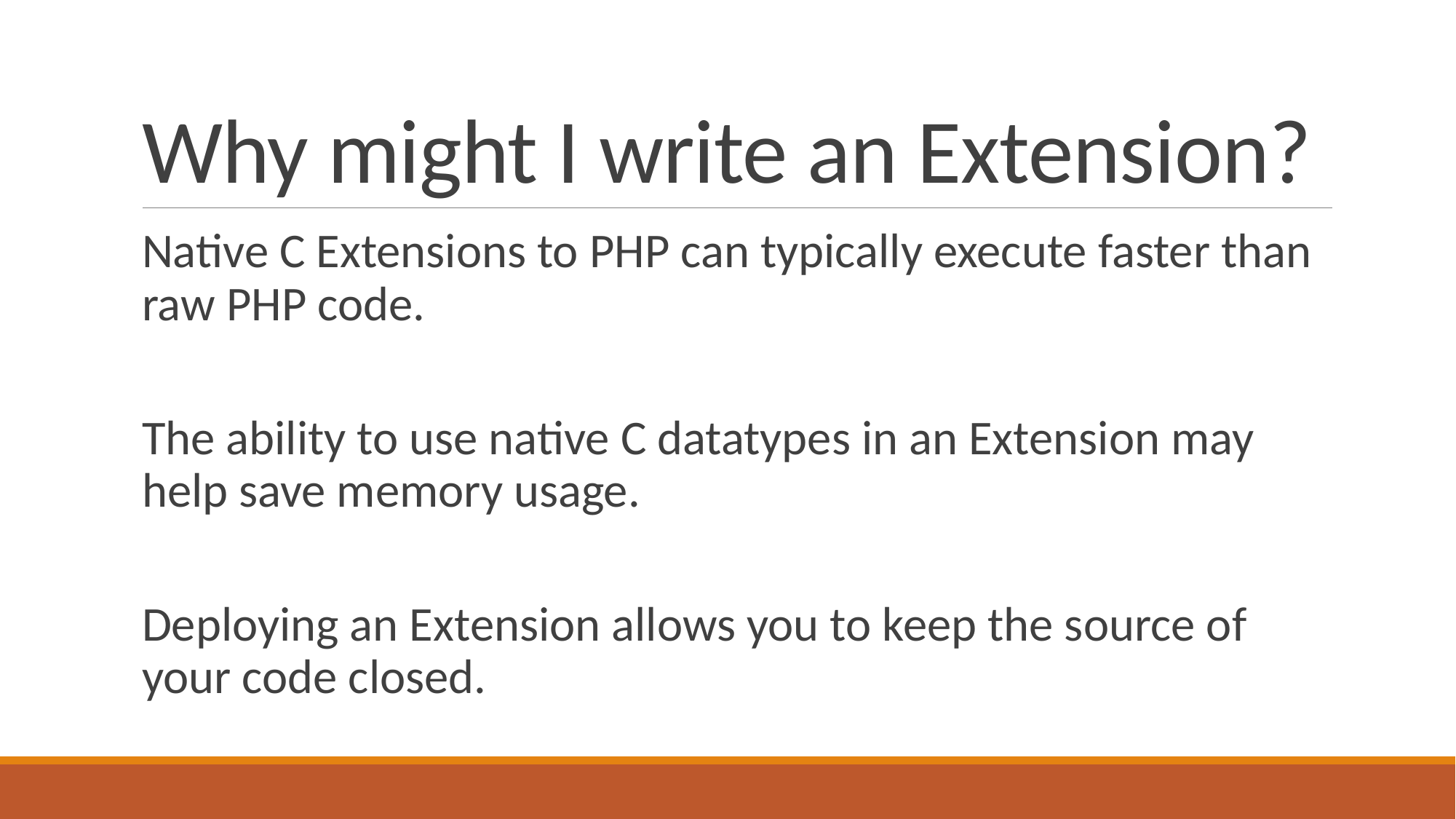

# Why might I write an Extension?
Native C Extensions to PHP can typically execute faster than raw PHP code.

The ability to use native C datatypes in an Extension may help save memory usage.

Deploying an Extension allows you to keep the source of your code closed.